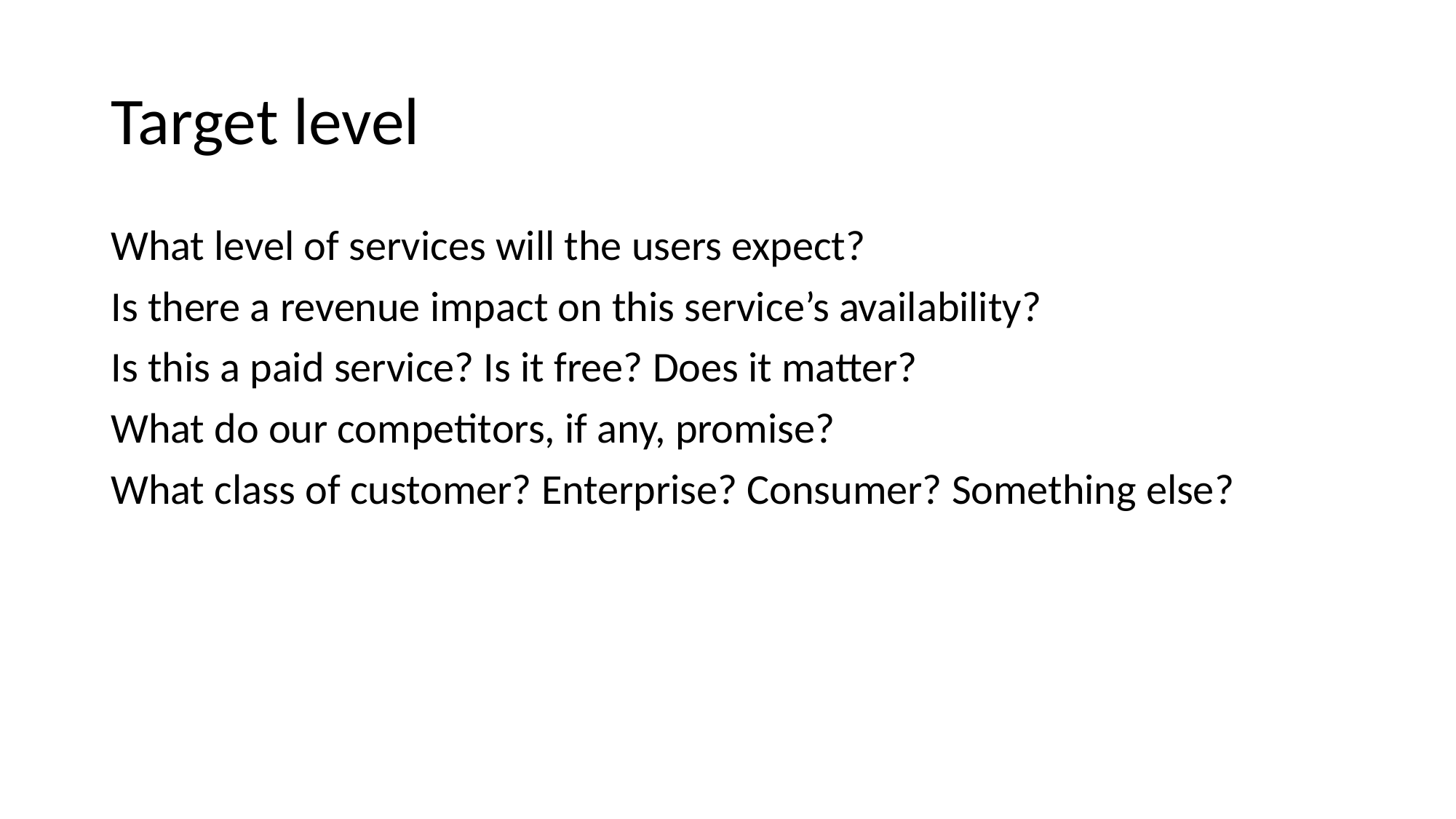

# Target level
What level of services will the users expect?
Is there a revenue impact on this service’s availability?
Is this a paid service? Is it free? Does it matter?
What do our competitors, if any, promise?
What class of customer? Enterprise? Consumer? Something else?